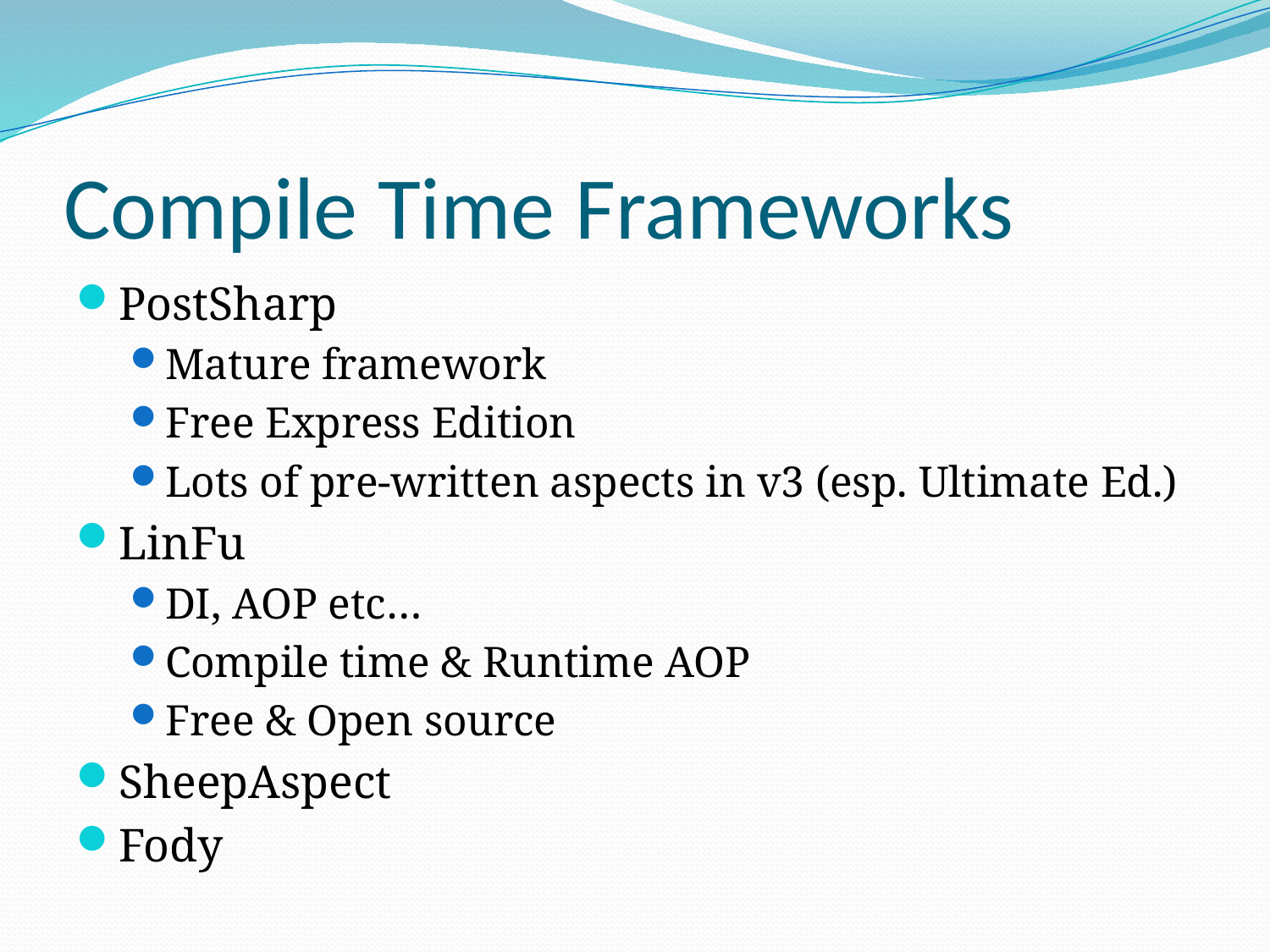

# Compile Time Frameworks
PostSharp
Mature framework
Free Express Edition
Lots of pre-written aspects in v3 (esp. Ultimate Ed.)
LinFu
DI, AOP etc…
Compile time & Runtime AOP
Free & Open source
SheepAspect
Fody